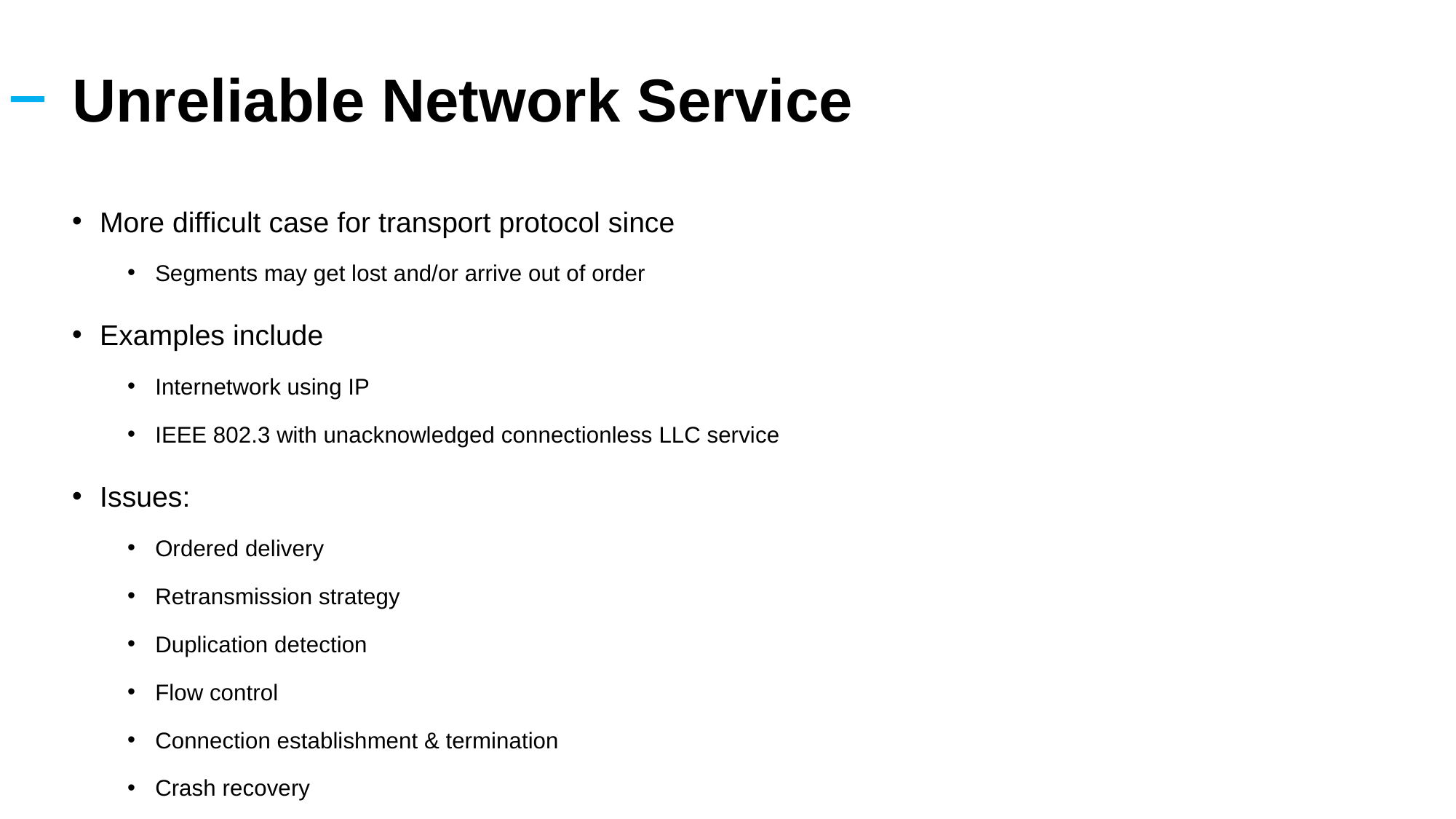

# Unreliable Network Service

More difficult case for transport protocol since
Segments may get lost and/or arrive out of order
Examples include
Internetwork using IP
IEEE 802.3 with unacknowledged connectionless LLC service
Issues:
Ordered delivery
Retransmission strategy
Duplication detection
Flow control
Connection establishment & termination
Crash recovery